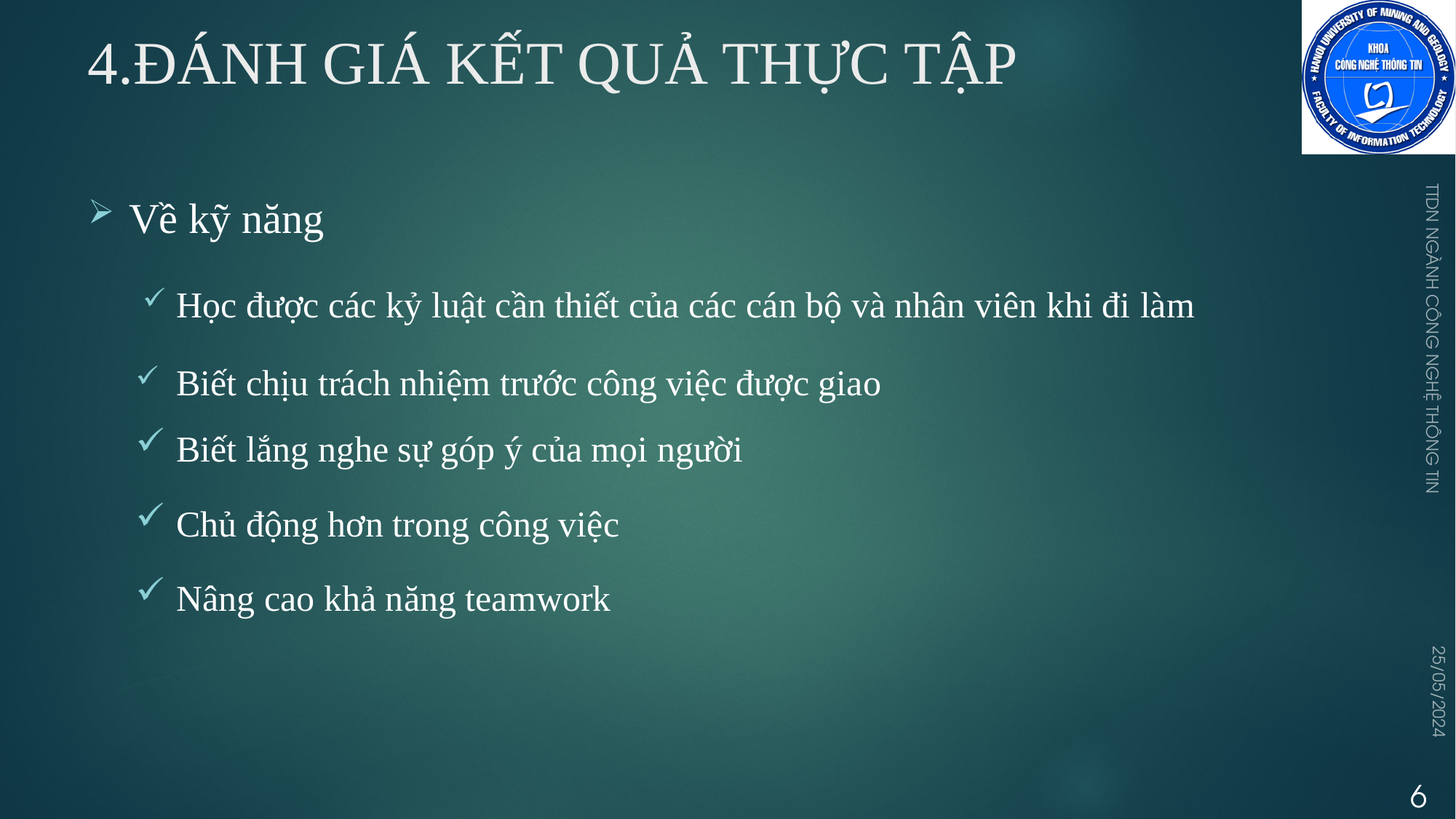

# 4.ĐÁNH GIÁ KẾT QUẢ THỰC TẬP
Về kỹ năng
Học được các kỷ luật cần thiết của các cán bộ và nhân viên khi đi làm
Biết chịu trách nhiệm trước công việc được giao
Biết lắng nghe sự góp ý của mọi người
Chủ động hơn trong công việc
Nâng cao khả năng teamwork

TTDN NGÀNH CÔNG NGHỆ THÔNG TIN
25/05/2024
6